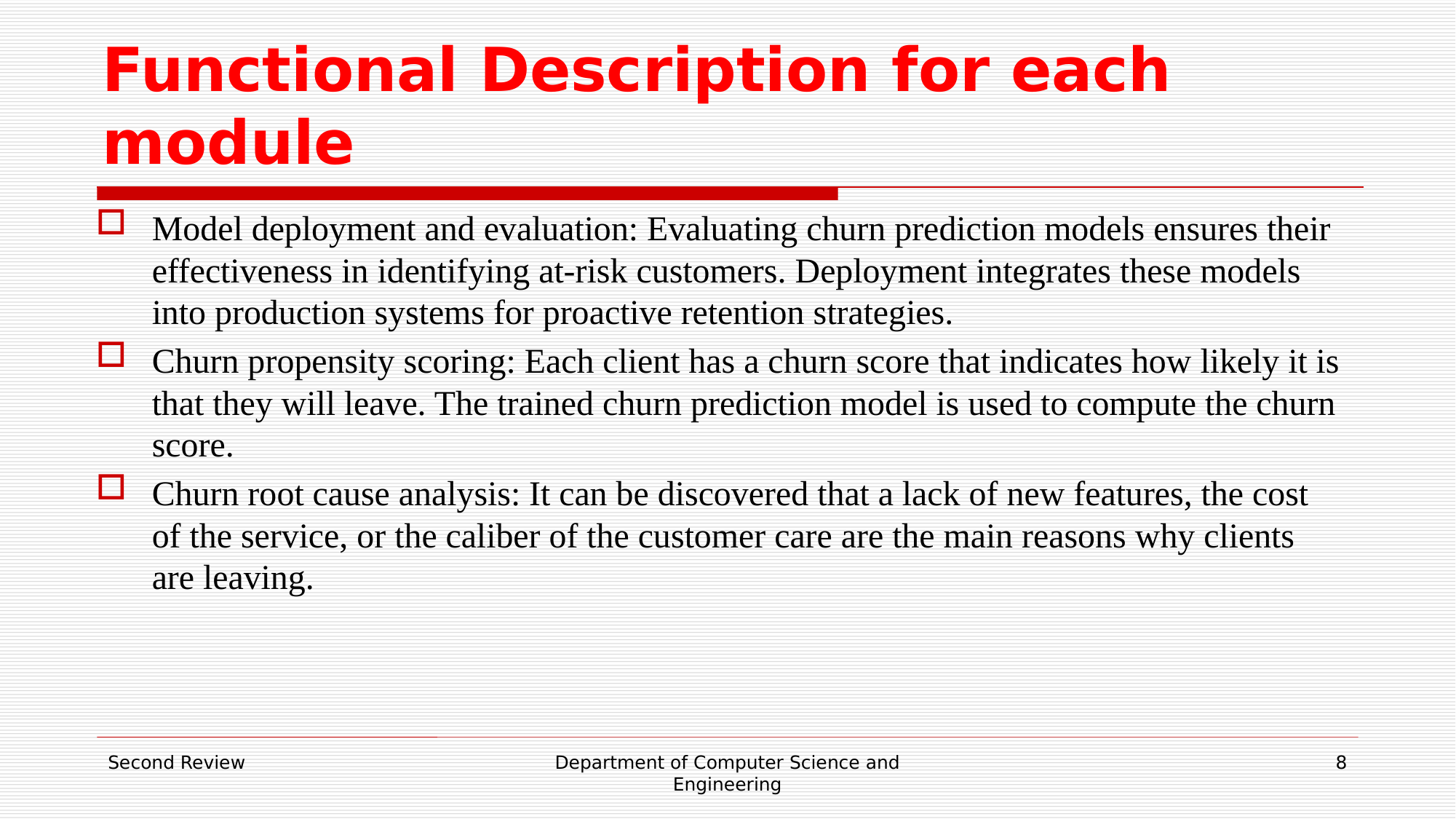

# Functional Description for each module
Model deployment and evaluation: Evaluating churn prediction models ensures their effectiveness in identifying at-risk customers. Deployment integrates these models into production systems for proactive retention strategies.
Churn propensity scoring: Each client has a churn score that indicates how likely it is that they will leave. The trained churn prediction model is used to compute the churn score.
Churn root cause analysis: It can be discovered that a lack of new features, the cost of the service, or the caliber of the customer care are the main reasons why clients are leaving.
Second Review
Department of Computer Science and Engineering
8